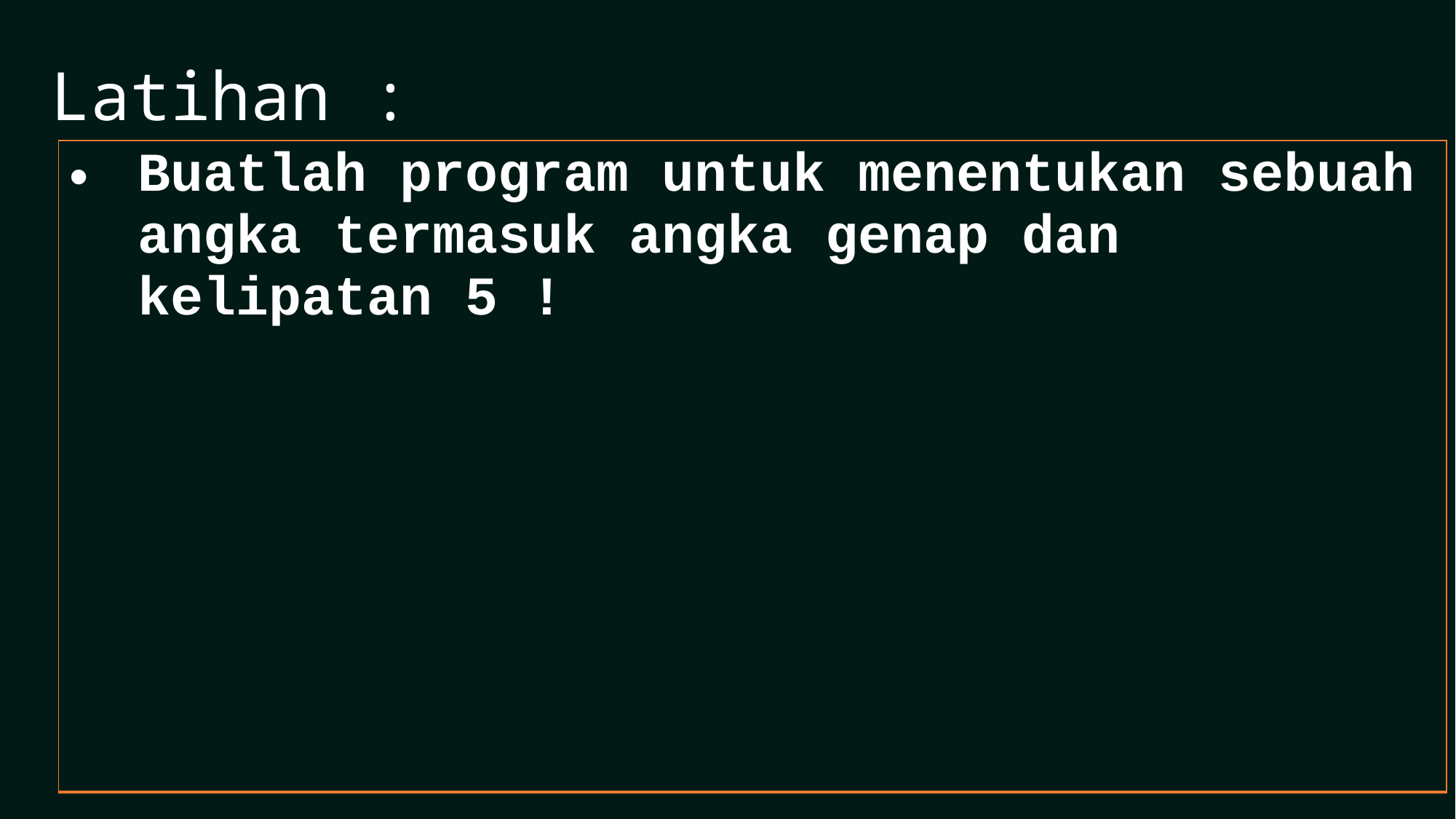

Latihan :
| Buatlah program untuk menentukan sebuah angka termasuk angka genap dan kelipatan 5 ! |
| --- |